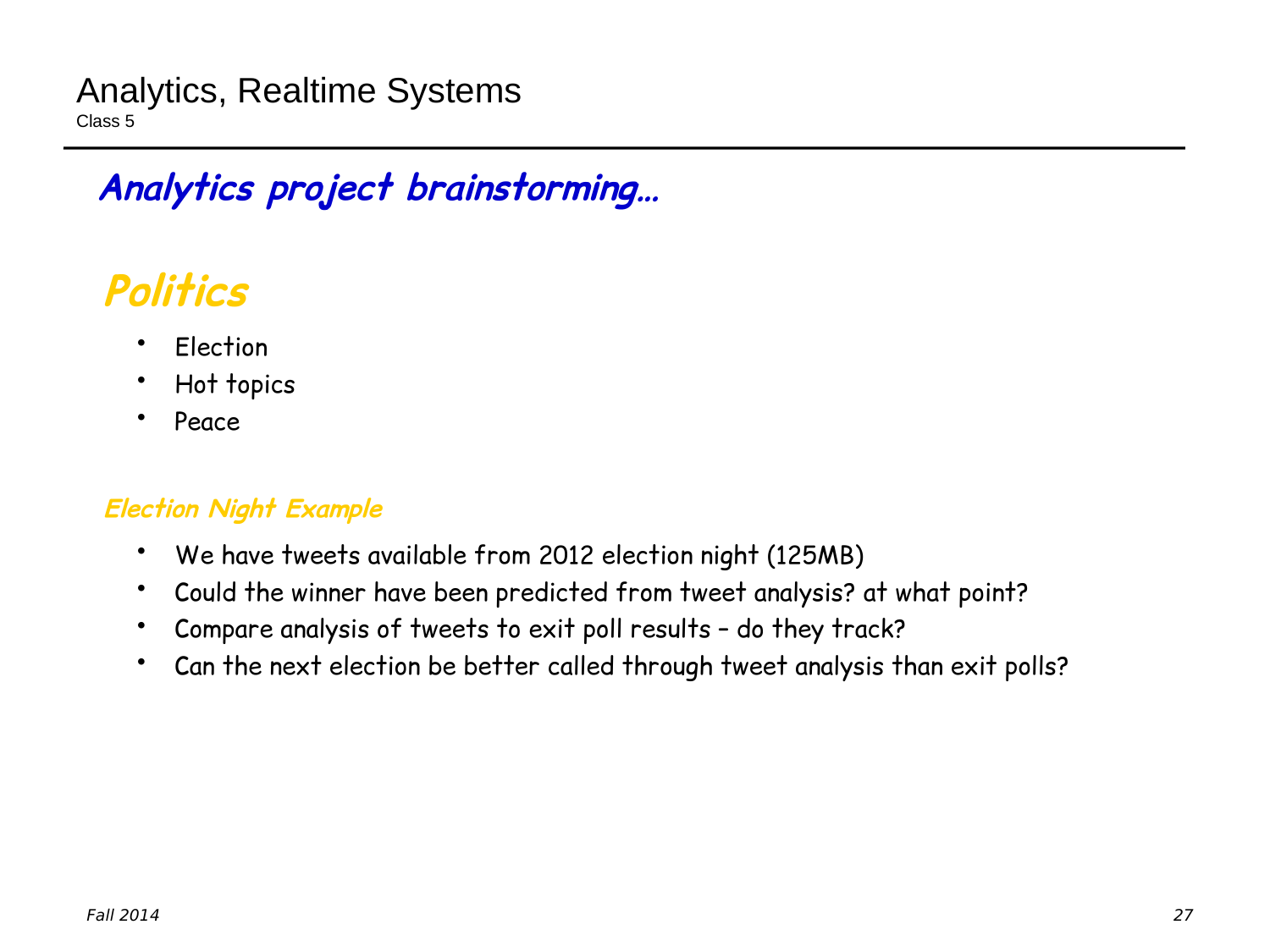

# Analytics, Realtime Systems Class 5
Analytics project brainstorming…
Politics

 Election
 Hot topics
 Peace

Election Night Example

 We have tweets available from 2012 election night (125MB)
 Could the winner have been predicted from tweet analysis? at what point?
 Compare analysis of tweets to exit poll results – do they track?
 Can the next election be better called through tweet analysis than exit polls?

27